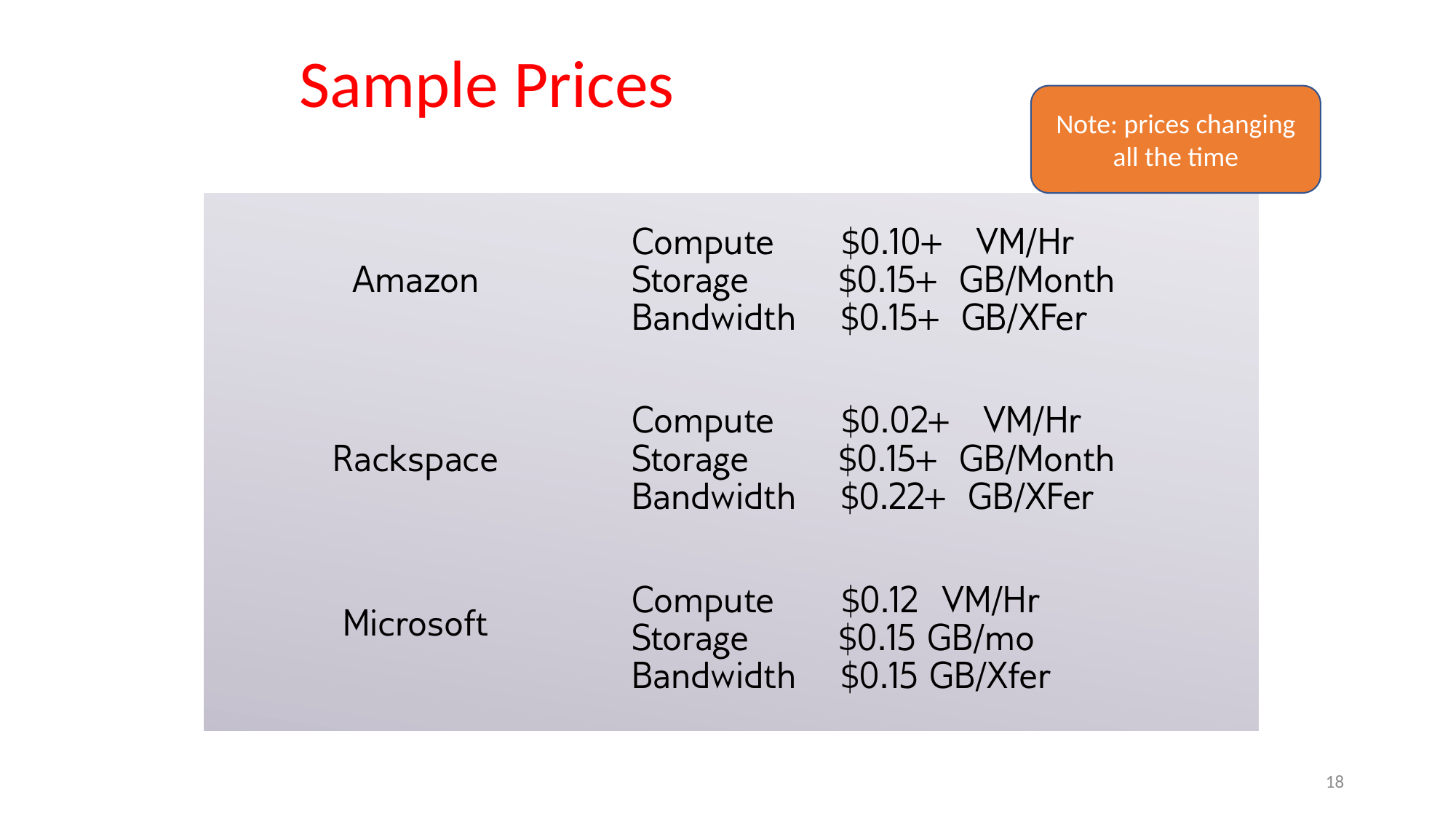

# Sample Prices
Note: prices changing all the time
| Amazon | Compute $0.10+ VM/Hr Storage $0.15+ GB/Month Bandwidth $0.15+ GB/XFer |
| --- | --- |
| Rackspace | Compute $0.02+ VM/Hr Storage $0.15+ GB/Month Bandwidth $0.22+ GB/XFer |
| Microsoft | Compute $0.12 VM/Hr Storage $0.15 GB/mo Bandwidth $0.15 GB/Xfer |

18